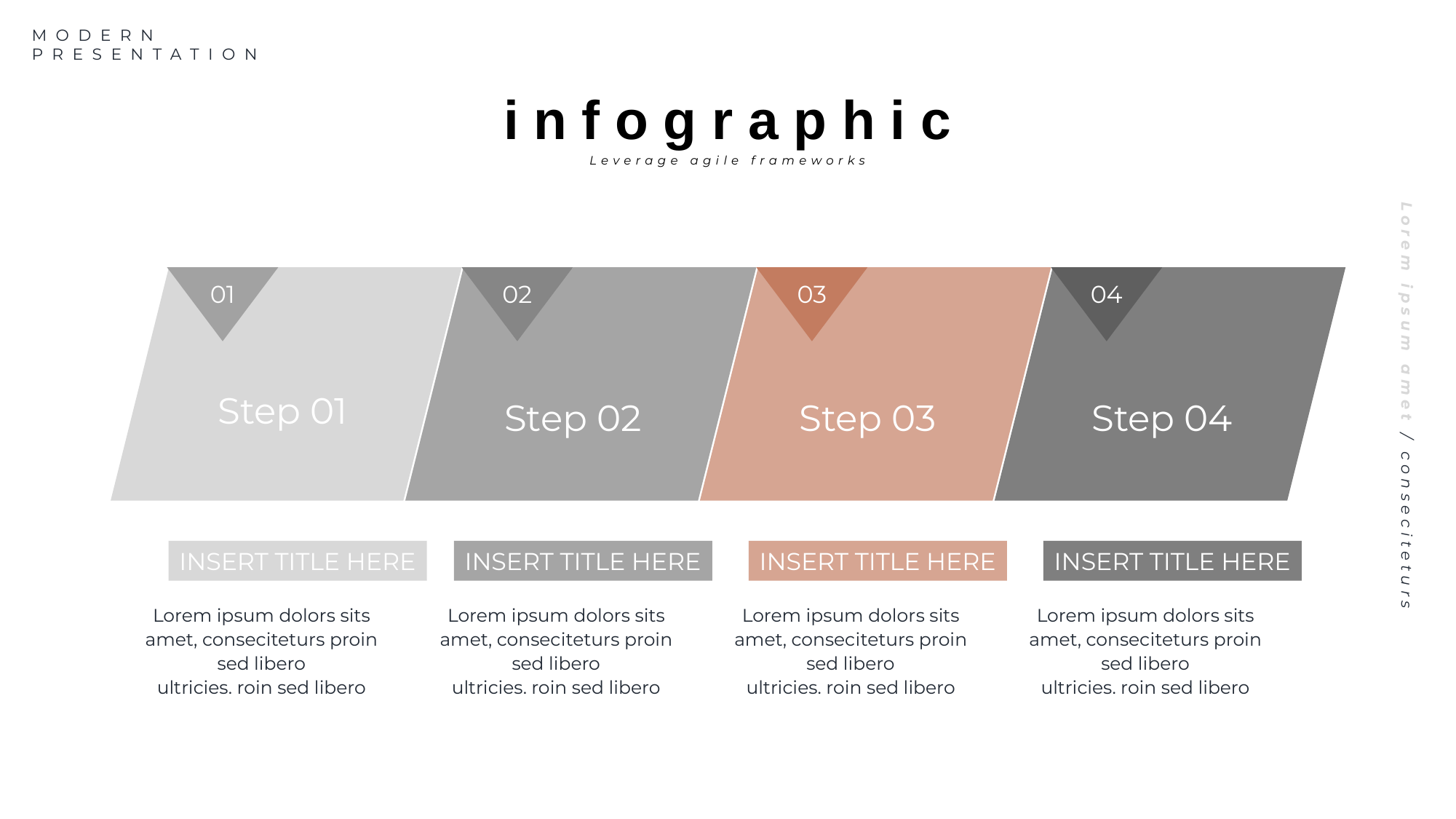

MODERN
PRESENTATION
i n f o g r a p h i c
Leverage agile frameworks
01
02
03
04

Step 01
Step 02
Step 03
Step 04
Lorem ipsum amet / conseciteturs
INSERT TITLE HERE
INSERT TITLE HERE
INSERT TITLE HERE
INSERT TITLE HERE
Lorem ipsum dolors sits amet, conseciteturs proin sed libero
ultricies. roin sed libero
Lorem ipsum dolors sits amet, conseciteturs proin sed libero
ultricies. roin sed libero
Lorem ipsum dolors sits amet, conseciteturs proin sed libero
ultricies. roin sed libero
Lorem ipsum dolors sits amet, conseciteturs proin sed libero
ultricies. roin sed libero